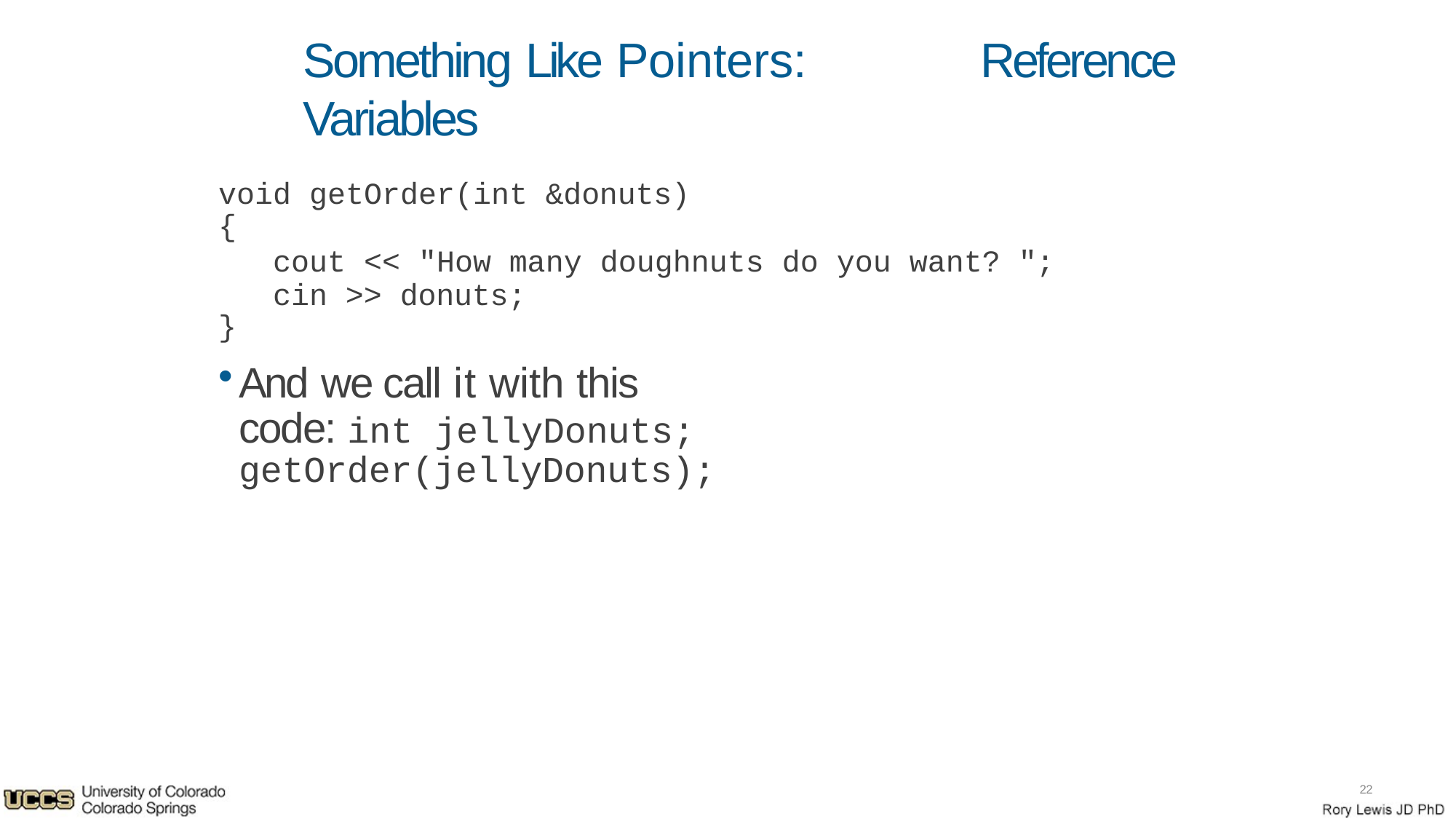

# Something Like Pointers:	Reference Variables
void getOrder(int &donuts)
{
cout << "How many doughnuts do you want? "; cin >> donuts;
}
And we call it with this code: int jellyDonuts; getOrder(jellyDonuts);
22